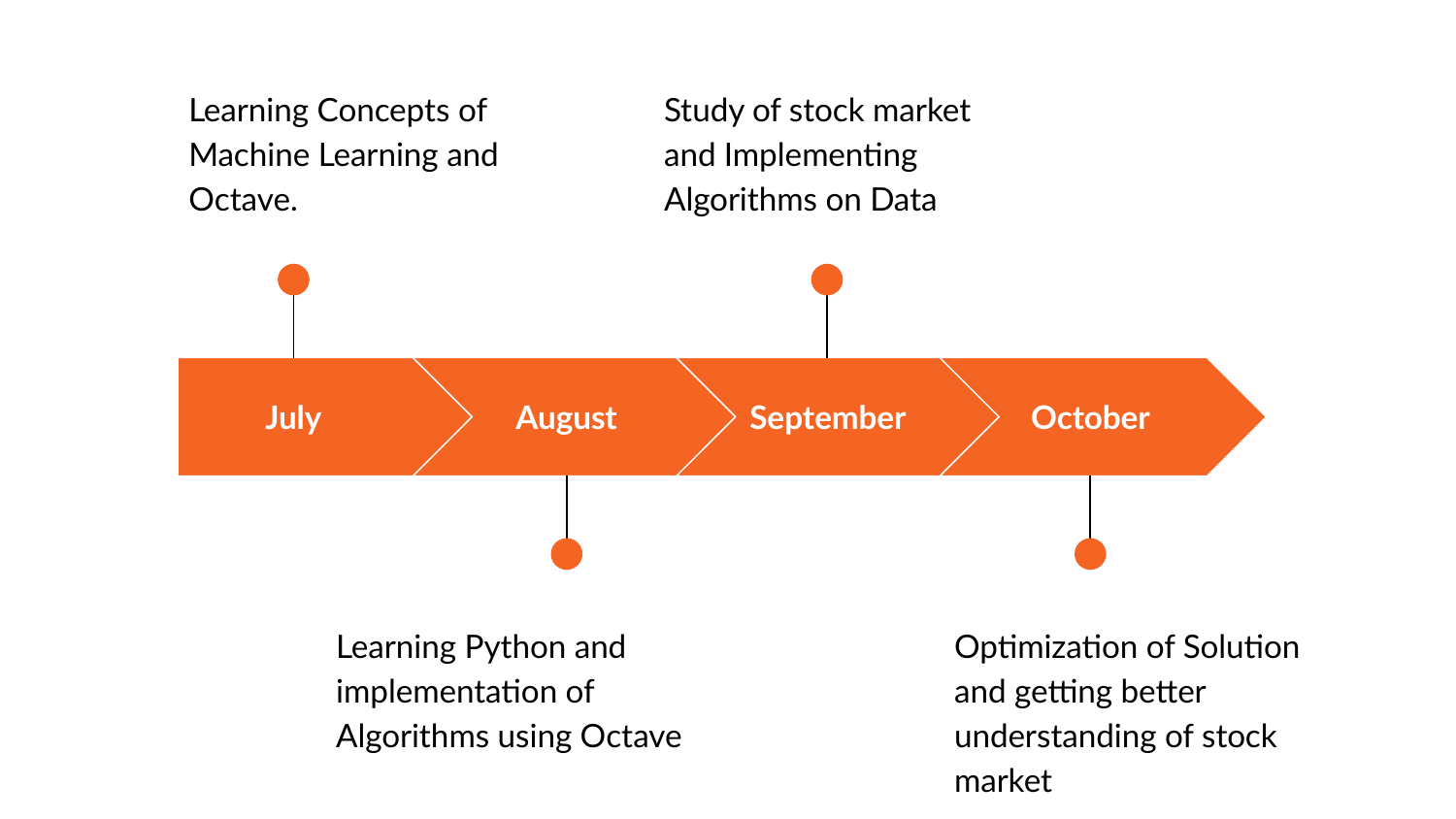

Learning Concepts of Machine Learning and Octave.
Study of stock market and Implementing Algorithms on Data

July
August
September
October
11.01.XX

Learning Python and implementation of Algorithms using Octave
Optimization of Solution and getting better understanding of stock market